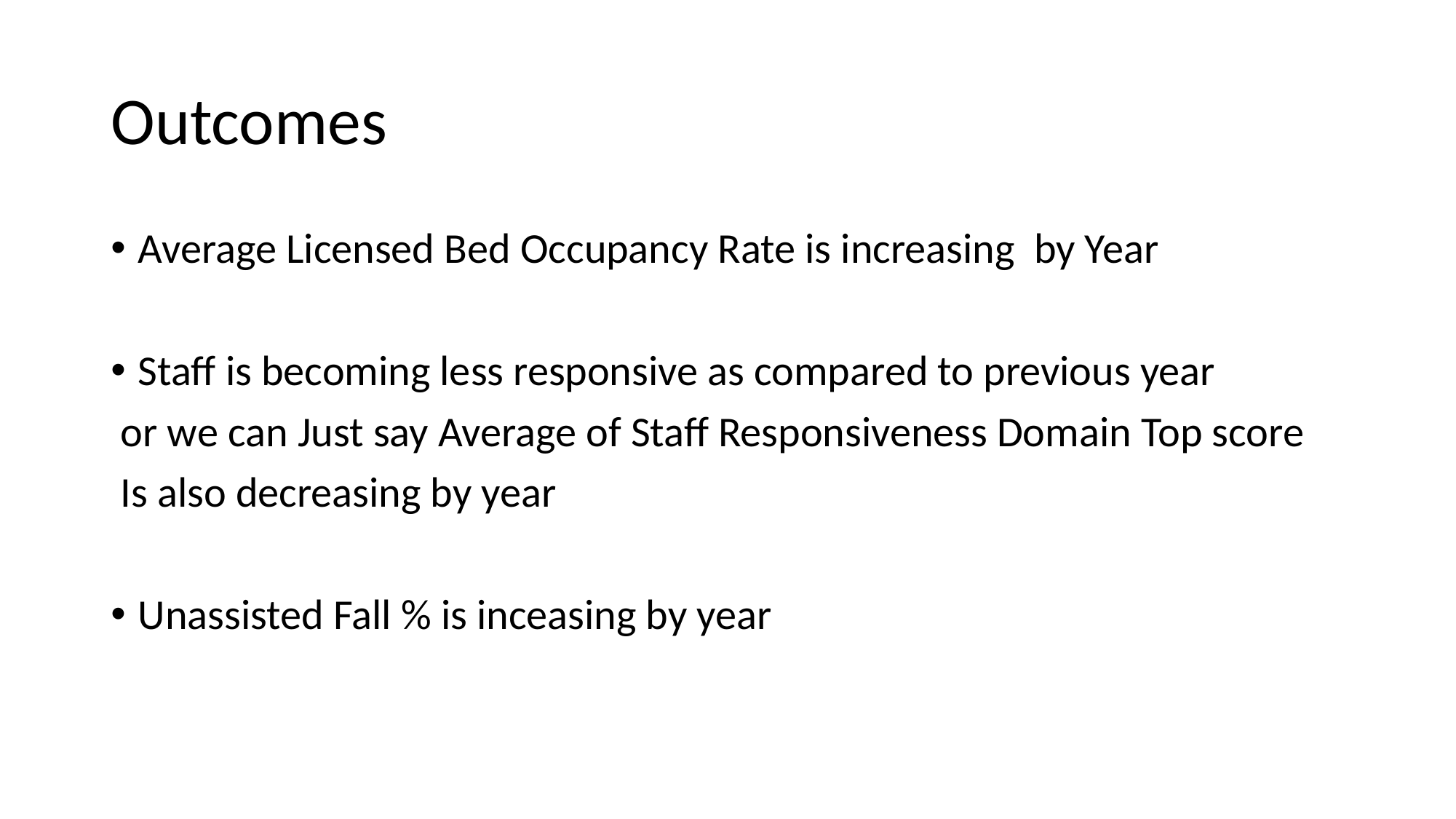

# Outcomes
Average Licensed Bed Occupancy Rate is increasing  by Year

Staff is becoming less responsive as compared to previous year
 or we can Just say Average of Staff Responsiveness Domain Top score
 Is also decreasing by year

Unassisted Fall % is inceasing by year